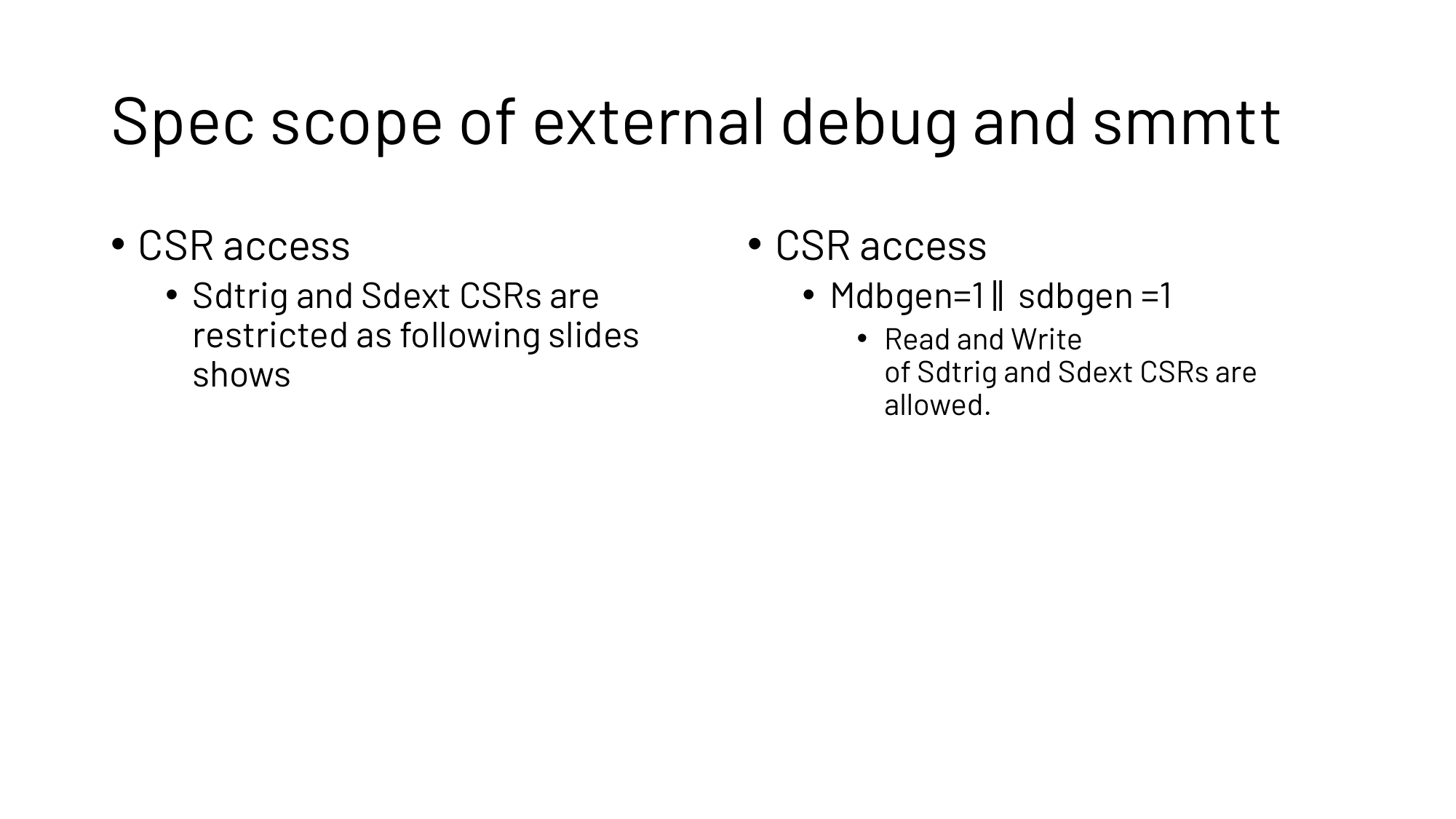

# Spec scope of external debug and smmtt
CSR access
Sdtrig and Sdext CSRs are restricted as following slides shows

CSR access
Mdbgen=1 ||  sdbgen =1
Read and Write of Sdtrig and Sdext CSRs are allowed.